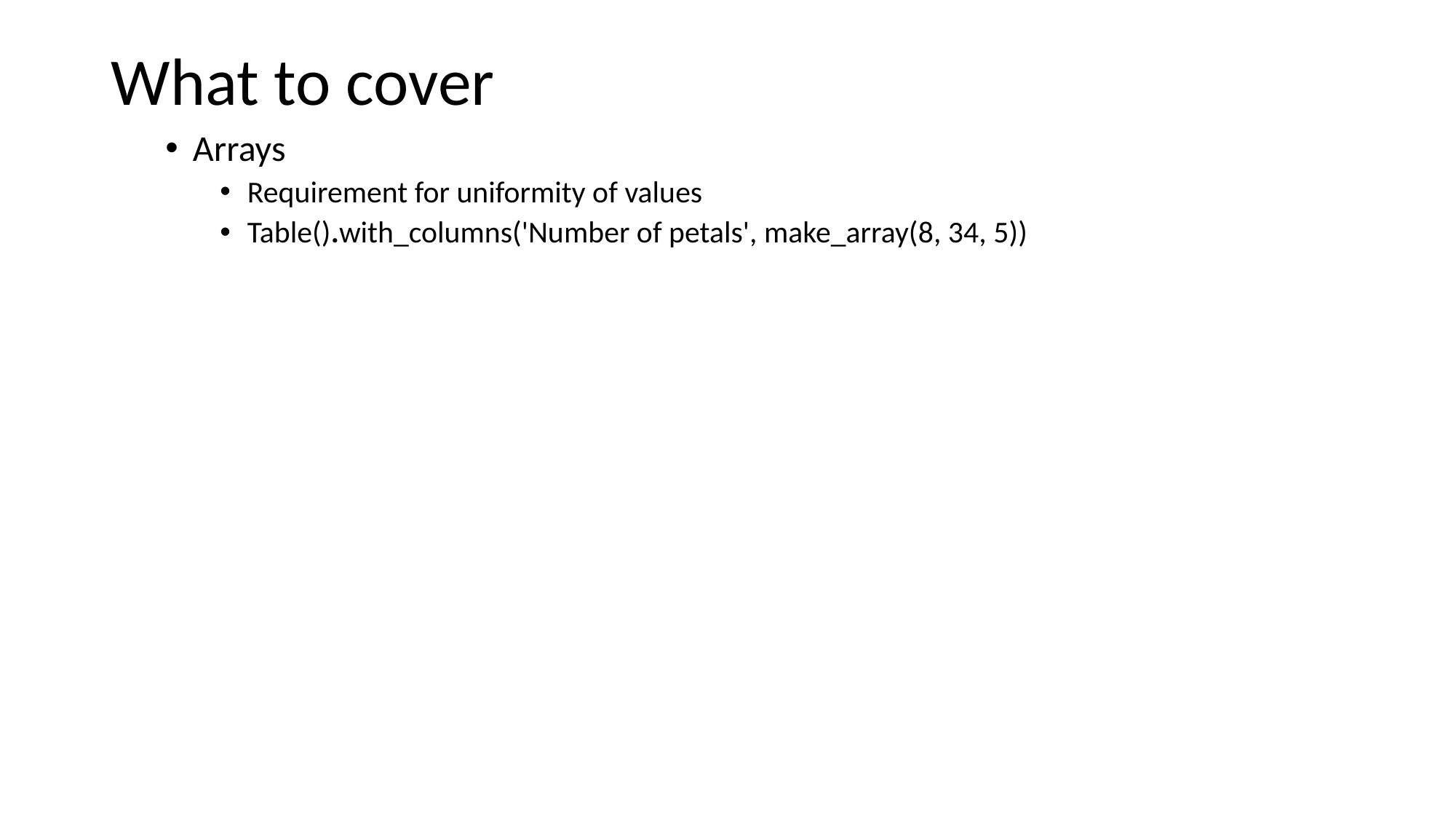

# What to cover
Arrays
Requirement for uniformity of values
Table().with_columns('Number of petals', make_array(8, 34, 5))